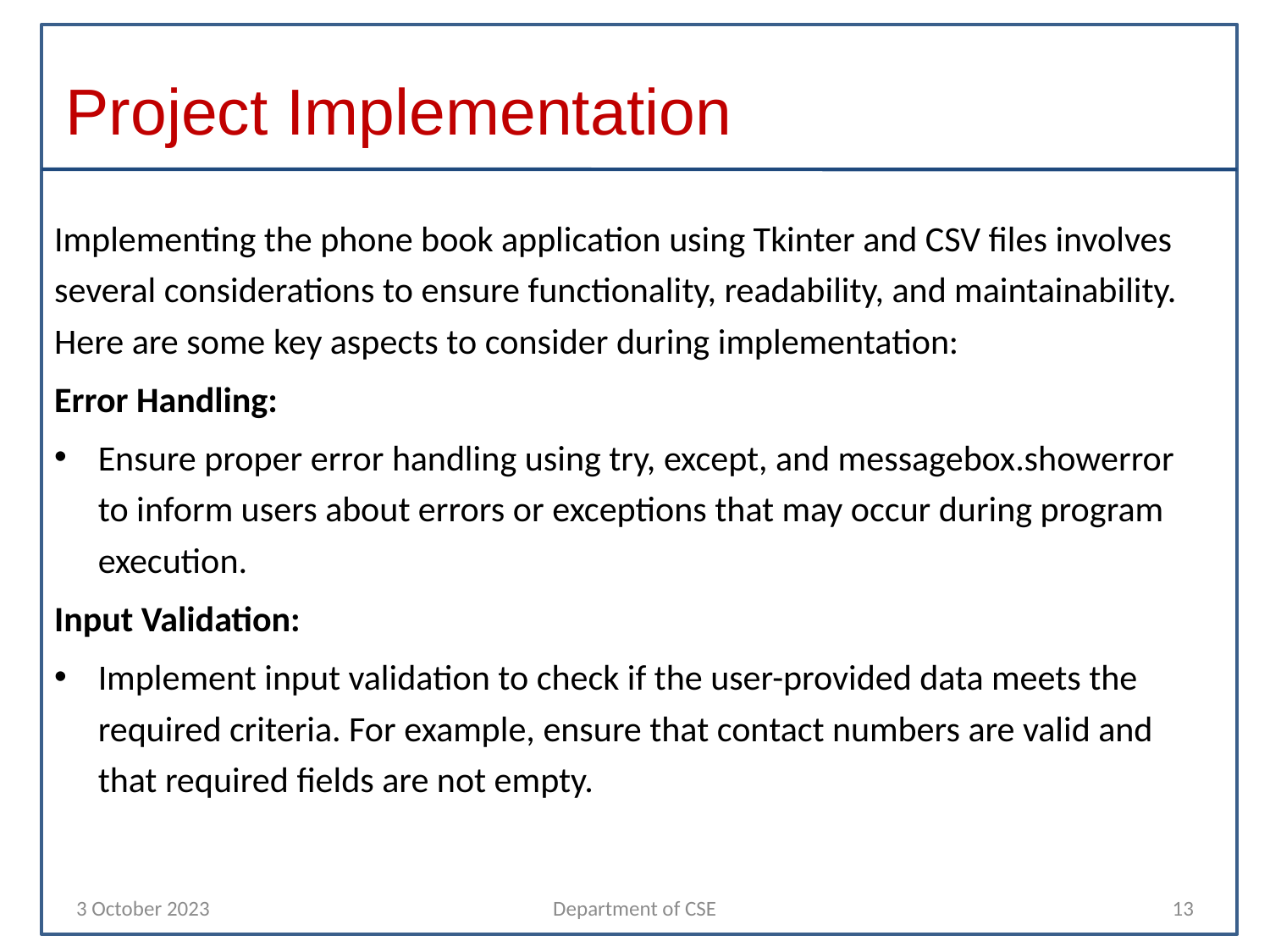

# Project Implementation
Implementing the phone book application using Tkinter and CSV files involves several considerations to ensure functionality, readability, and maintainability. Here are some key aspects to consider during implementation:
Error Handling:
Ensure proper error handling using try, except, and messagebox.showerror to inform users about errors or exceptions that may occur during program execution.
Input Validation:
Implement input validation to check if the user-provided data meets the required criteria. For example, ensure that contact numbers are valid and that required fields are not empty.

3 October 2023
Department of CSE
13